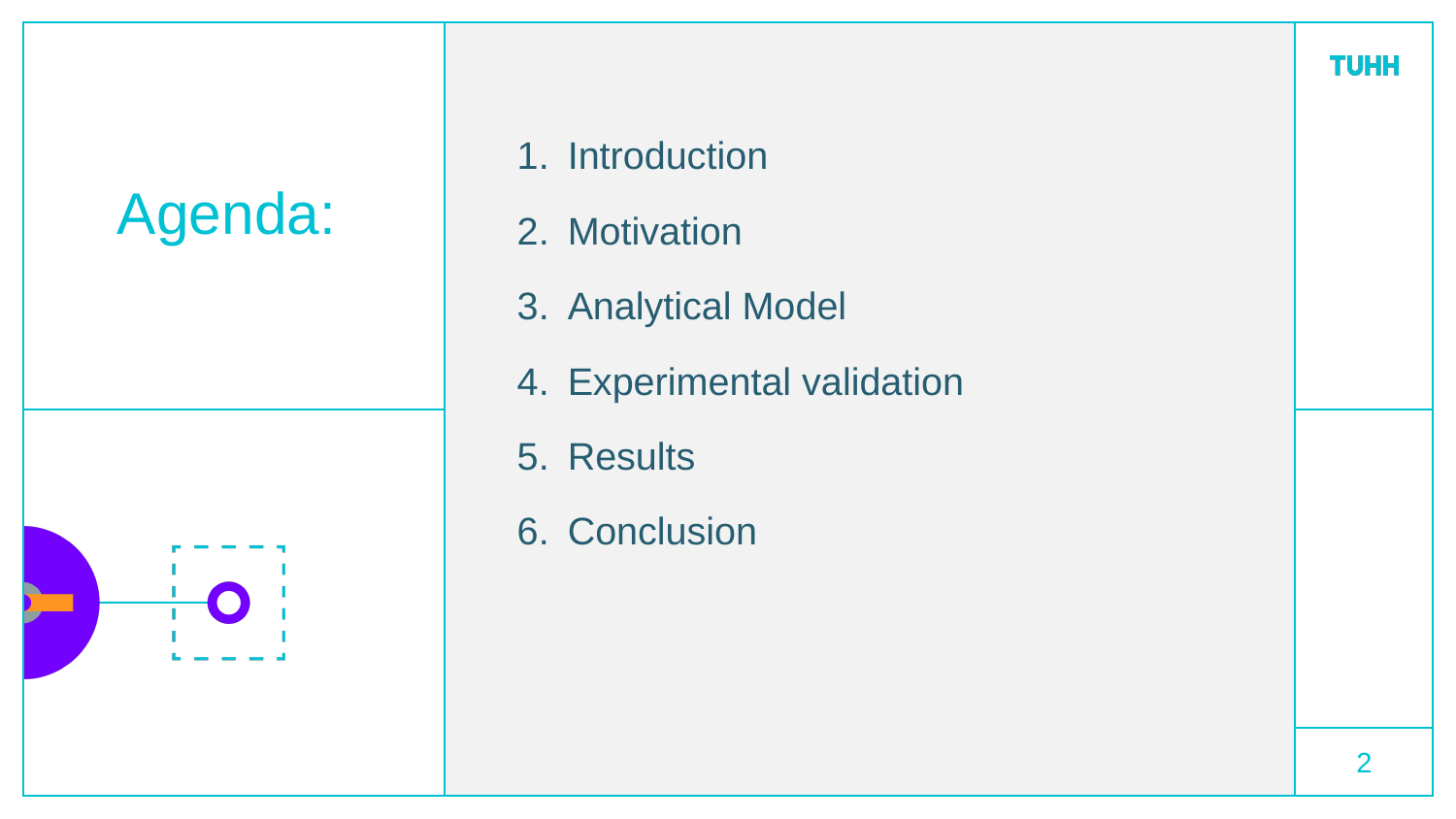

# Agenda:
Introduction
Motivation
Analytical Model
Experimental validation
Results
Conclusion
2